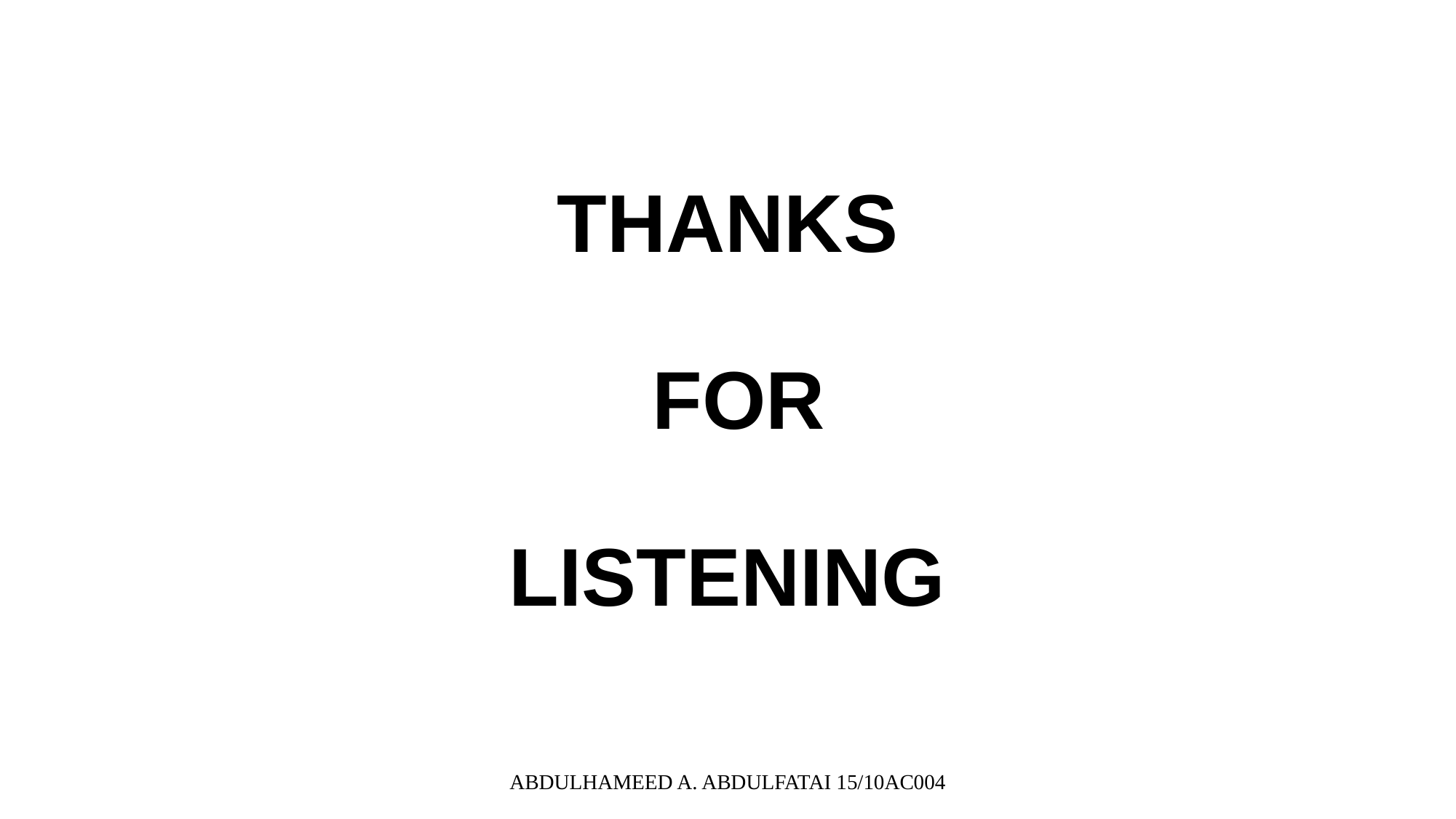

# THANKS FOR LISTENING
ABDULHAMEED A. ABDULFATAI 15/10AC004